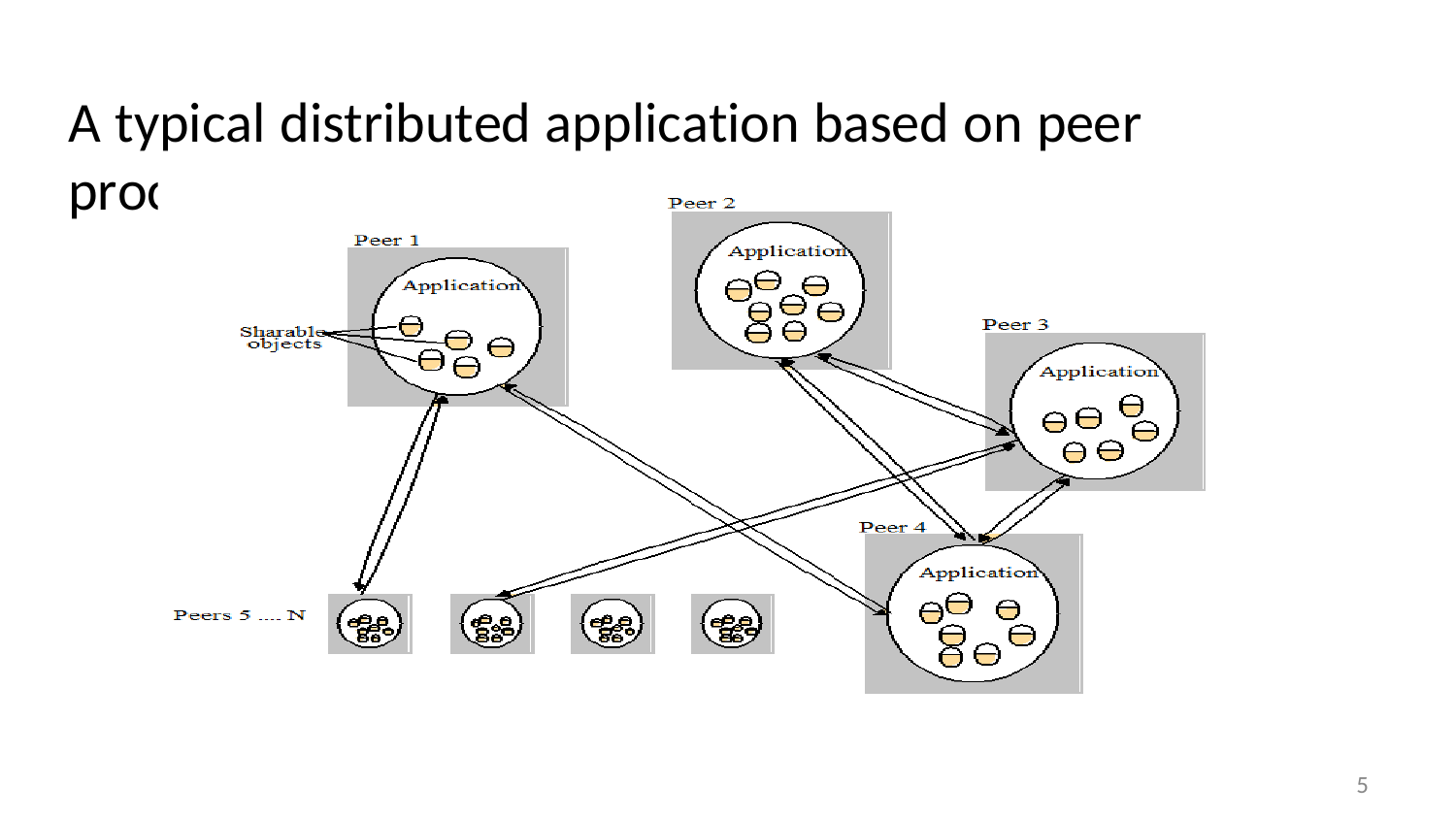

A typical distributed application based on peer processes

5